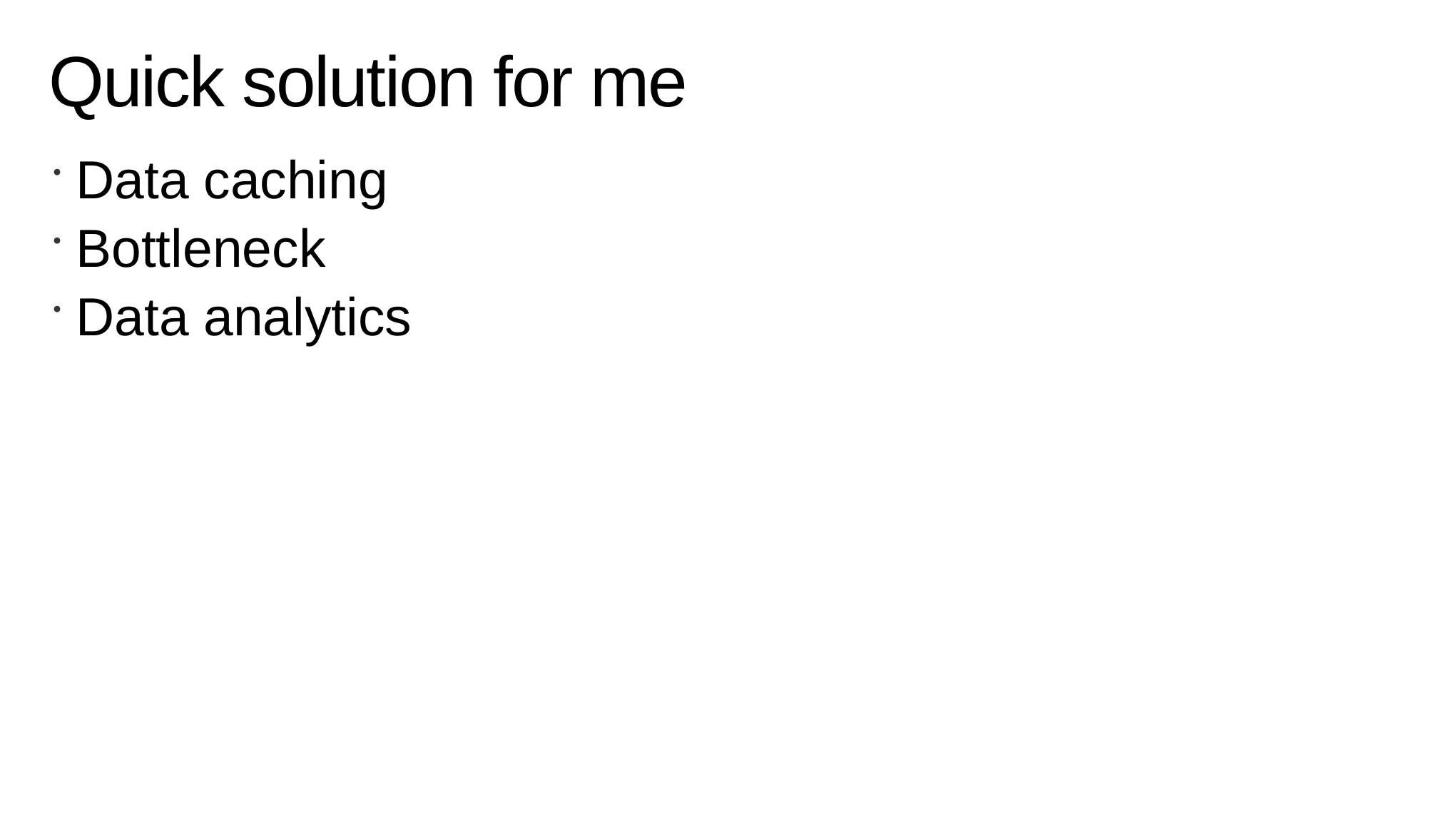

# Quick solution for me
Data caching
Bottleneck
Data analytics